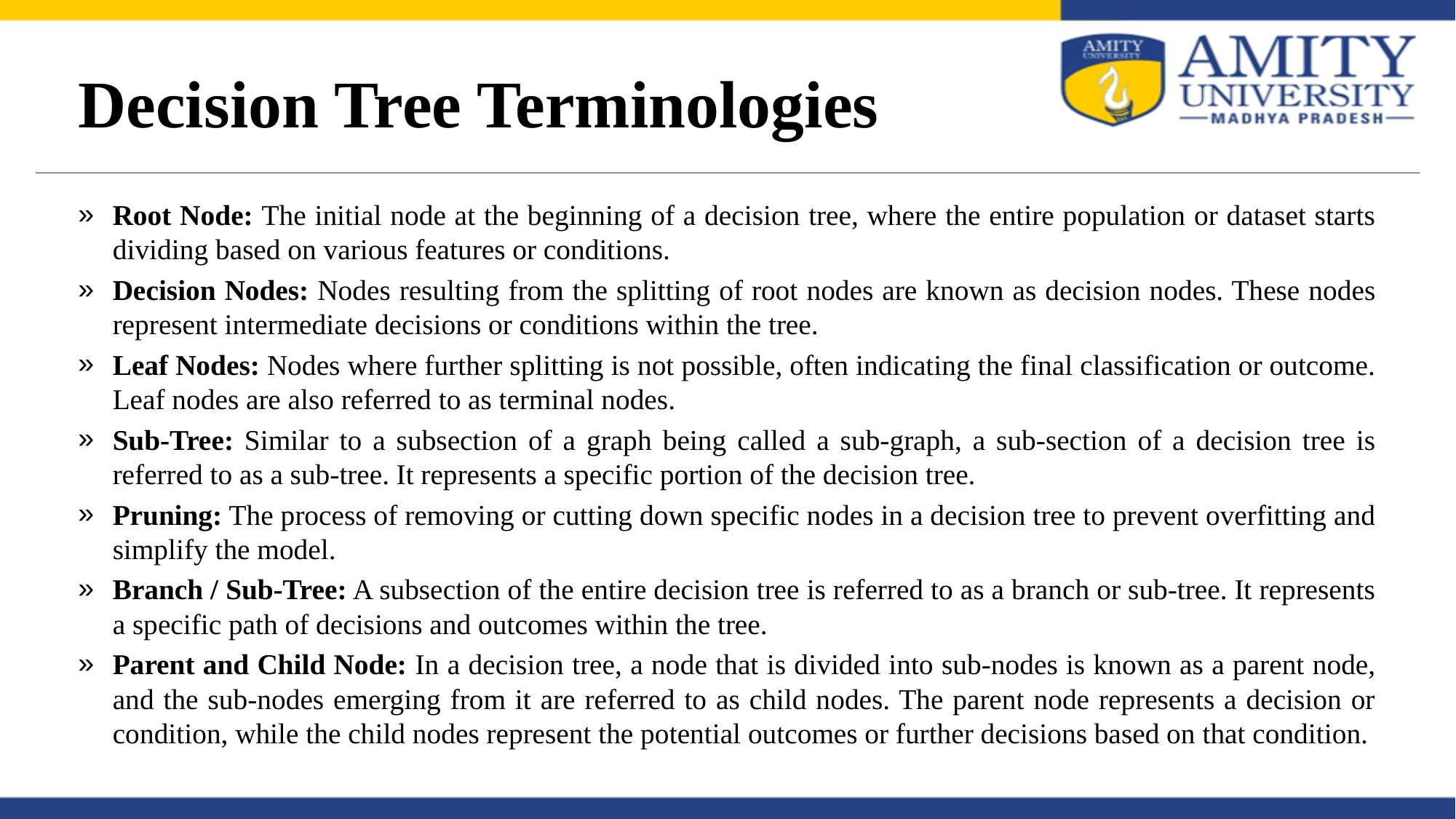

# Decision Tree Terminologies
Root Node: The initial node at the beginning of a decision tree, where the entire population or dataset starts dividing based on various features or conditions.
Decision Nodes: Nodes resulting from the splitting of root nodes are known as decision nodes. These nodes represent intermediate decisions or conditions within the tree.
Leaf Nodes: Nodes where further splitting is not possible, often indicating the final classification or outcome. Leaf nodes are also referred to as terminal nodes.
Sub-Tree: Similar to a subsection of a graph being called a sub-graph, a sub-section of a decision tree is referred to as a sub-tree. It represents a specific portion of the decision tree.
Pruning: The process of removing or cutting down specific nodes in a decision tree to prevent overfitting and simplify the model.
Branch / Sub-Tree: A subsection of the entire decision tree is referred to as a branch or sub-tree. It represents a specific path of decisions and outcomes within the tree.
Parent and Child Node: In a decision tree, a node that is divided into sub-nodes is known as a parent node, and the sub-nodes emerging from it are referred to as child nodes. The parent node represents a decision or condition, while the child nodes represent the potential outcomes or further decisions based on that condition.